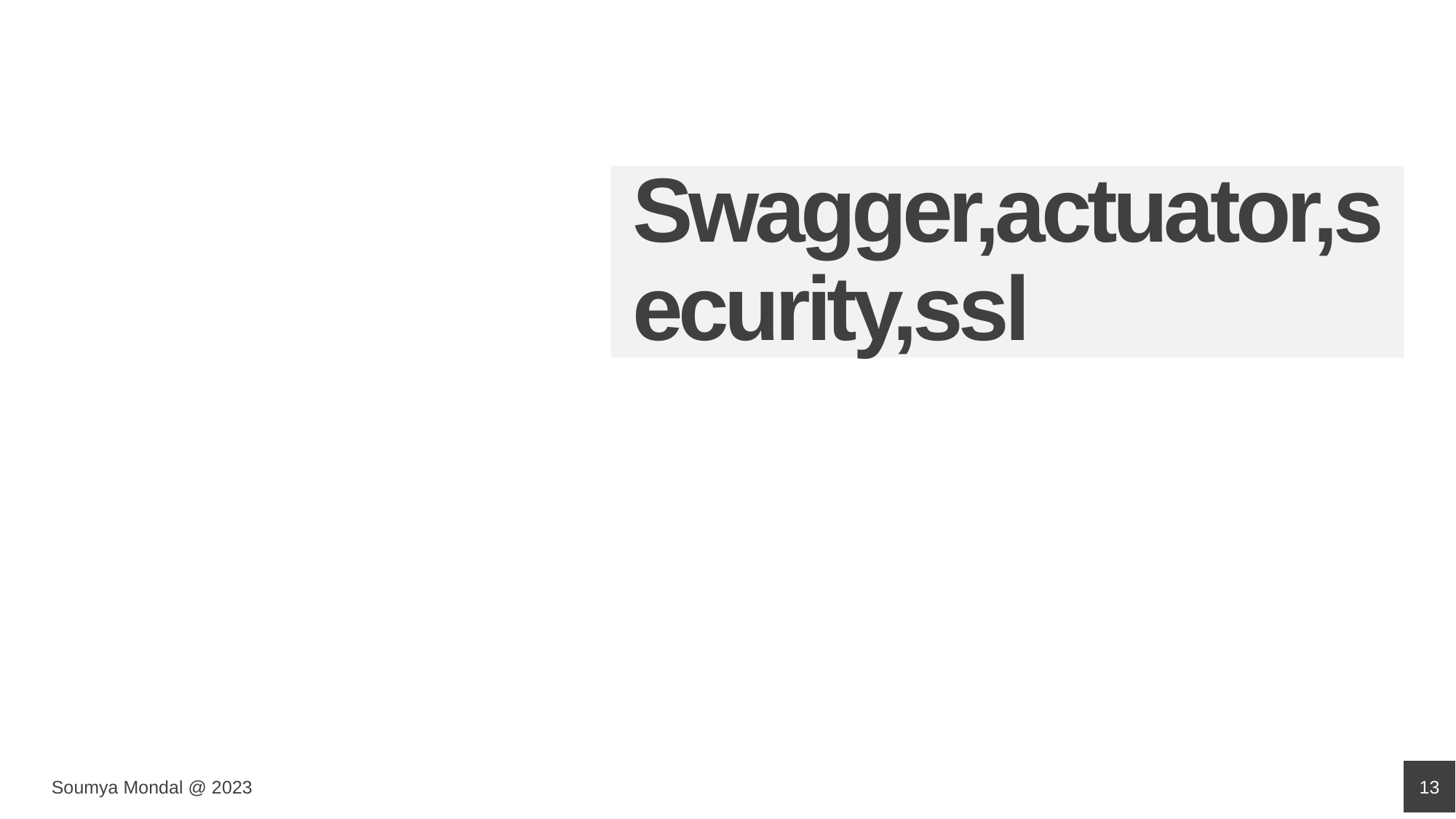

# Swagger,actuator,security,ssl

13
Soumya Mondal @ 2023